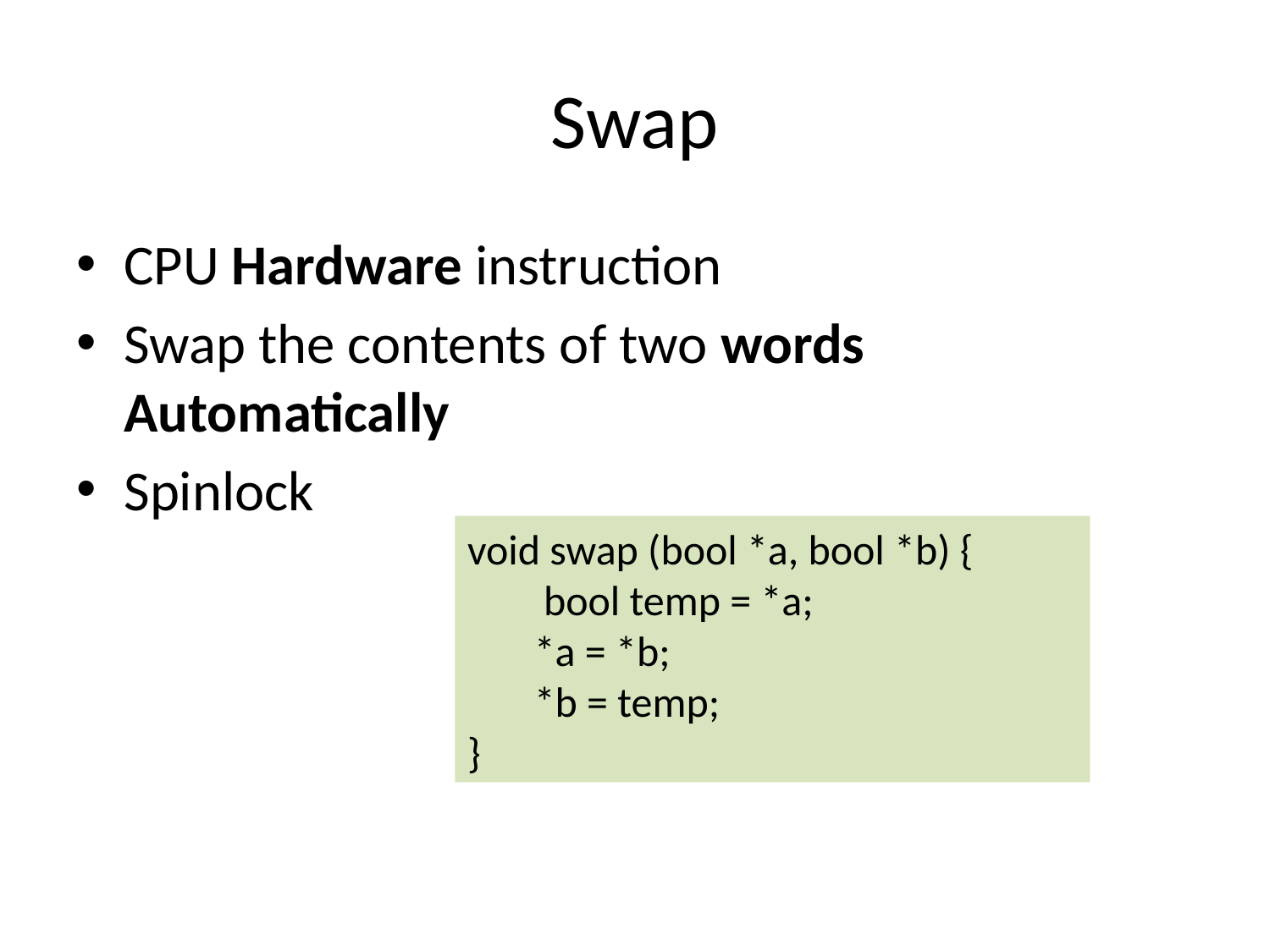

# Swap
CPU Hardware instruction
Swap the contents of two words Automatically
Spinlock
void swap (bool *a, bool *b) {
        bool temp = *a;
       *a = *b;
       *b = temp;
}